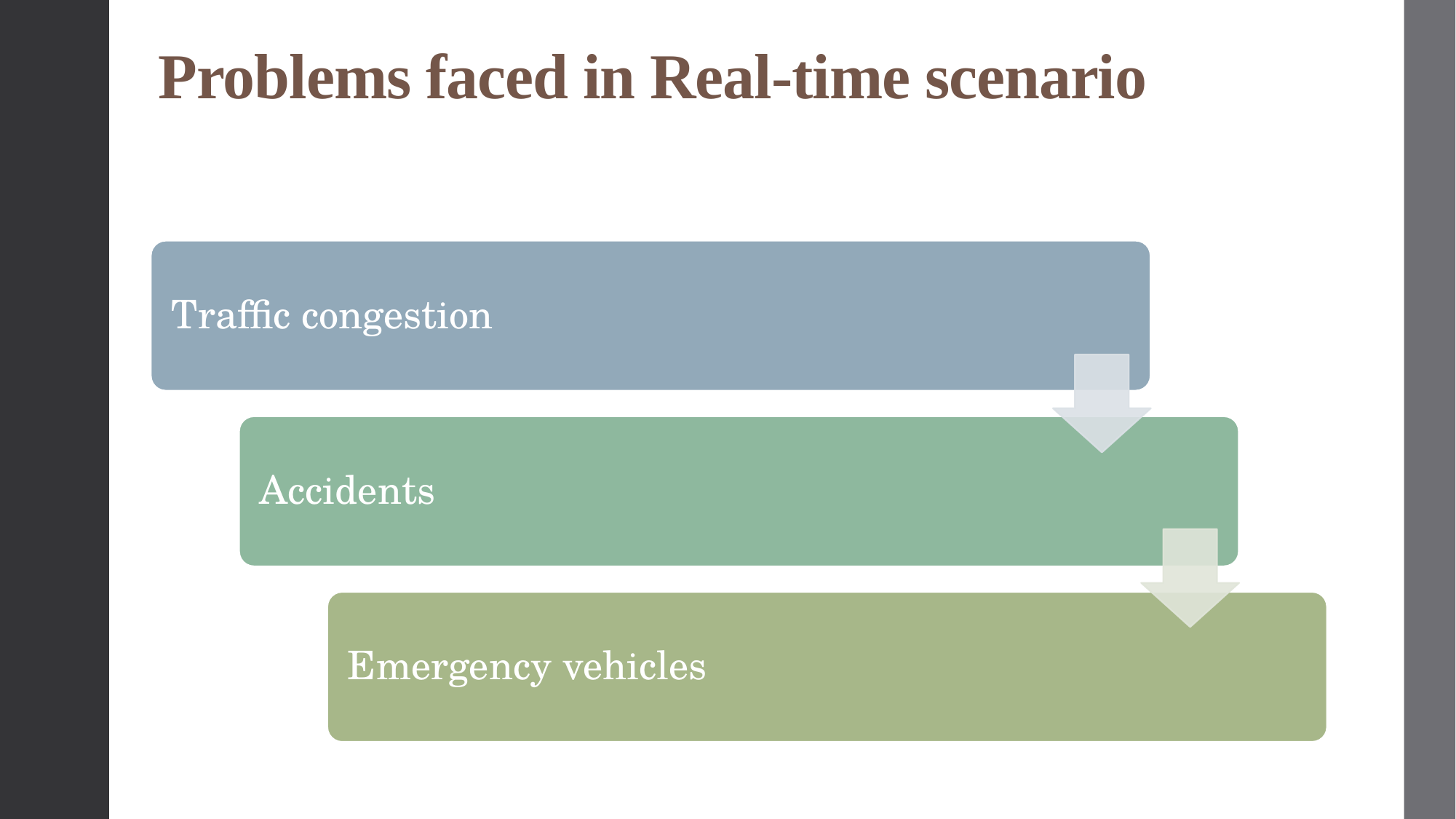

# Problems faced in Real-time scenario
Traffic congestion
Accidents
Emergency vehicles